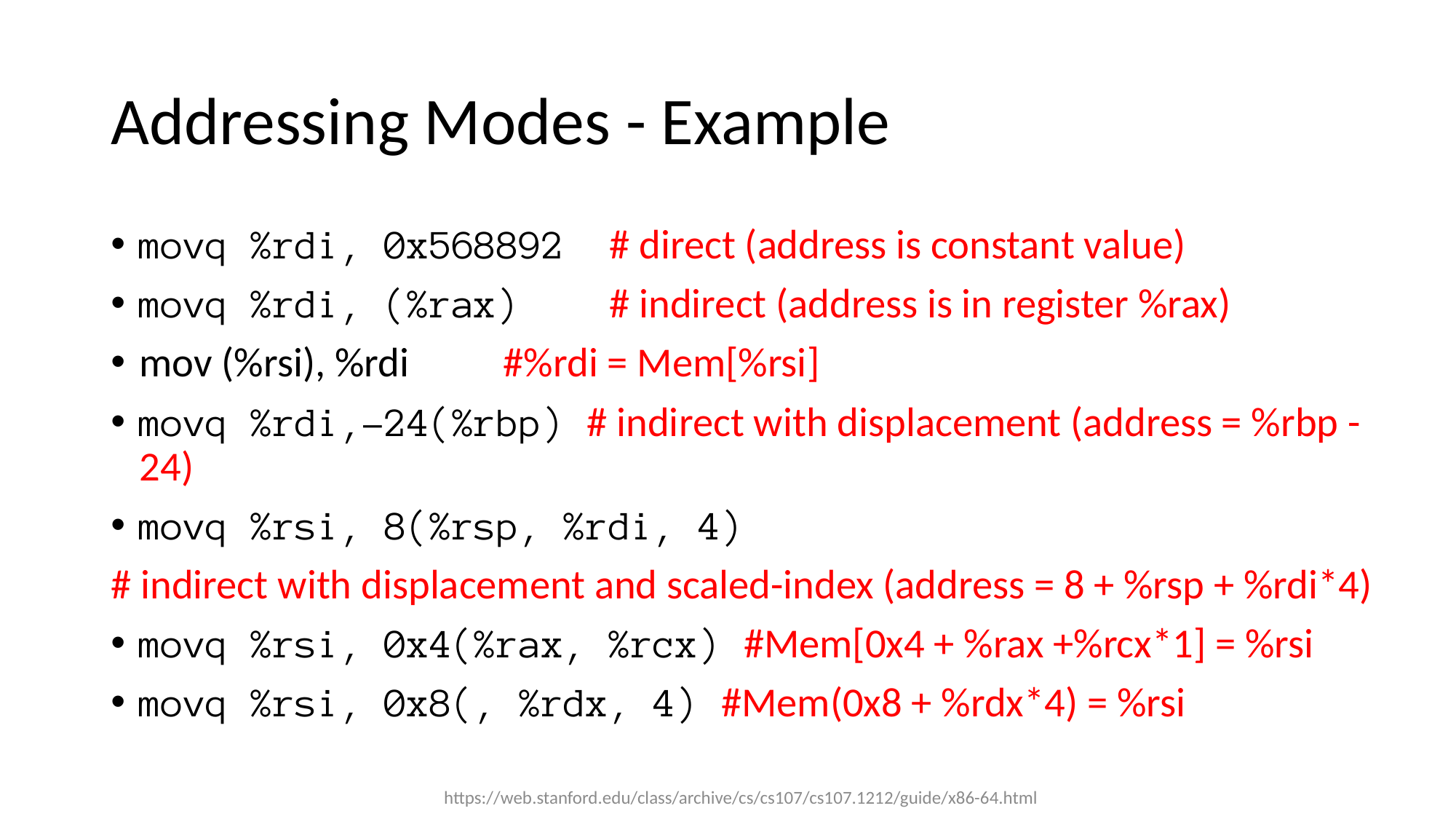

# Addressing Modes - Example
movq %rdi, 0x568892  # direct (address is constant value)
movq %rdi, (%rax)    # indirect (address is in register %rax)
mov (%rsi), %rdi		     #%rdi = Mem[%rsi]
movq %rdi,-24(%rbp) # indirect with displacement (address = %rbp -24)
movq %rsi, 8(%rsp, %rdi, 4)
# indirect with displacement and scaled-index (address = 8 + %rsp + %rdi*4)
movq %rsi, 0x4(%rax, %rcx) #Mem[0x4 + %rax +%rcx*1] = %rsi
movq %rsi, 0x8(, %rdx, 4) #Mem(0x8 + %rdx*4) = %rsi

https://web.stanford.edu/class/archive/cs/cs107/cs107.1212/guide/x86-64.html